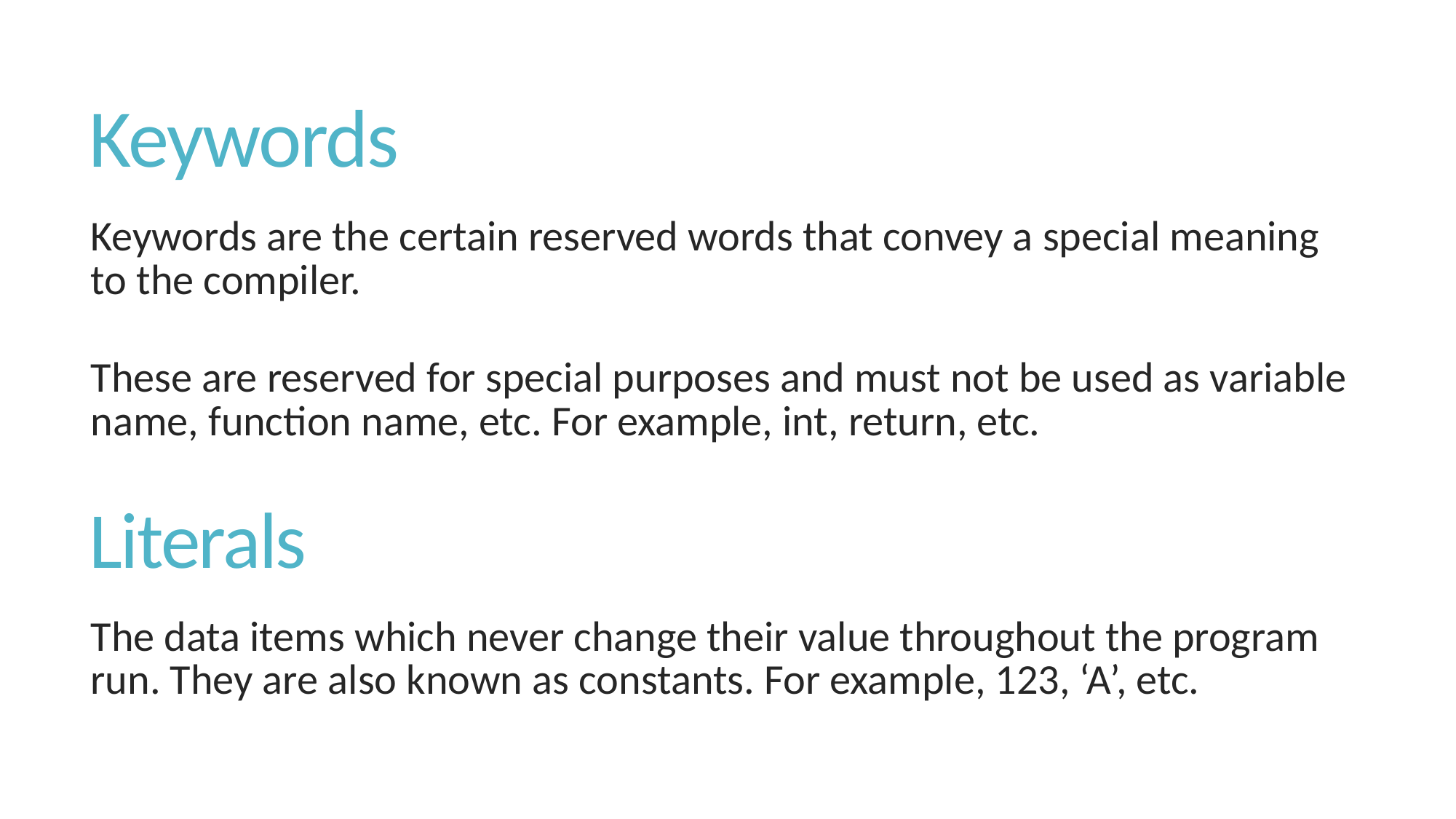

# Keywords
Keywords are the certain reserved words that convey a special meaning to the compiler.

These are reserved for special purposes and must not be used as variable name, function name, etc. For example, int, return, etc.

Literals
The data items which never change their value throughout the program run. They are also known as constants. For example, 123, ‘A’, etc.